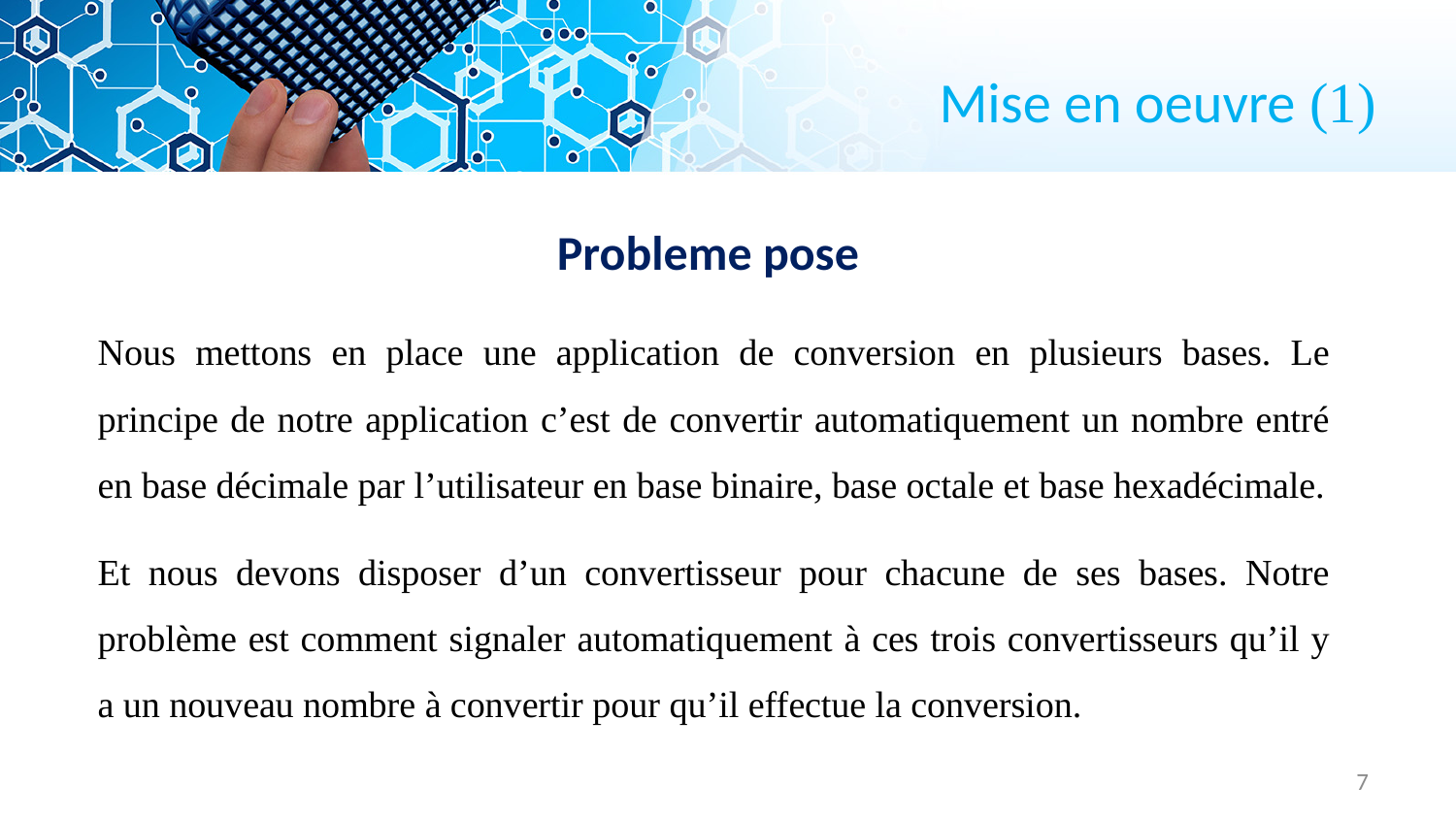

# Mise en oeuvre (1)
Probleme pose
Nous mettons en place une application de conversion en plusieurs bases. Le principe de notre application c’est de convertir automatiquement un nombre entré en base décimale par l’utilisateur en base binaire, base octale et base hexadécimale.
Et nous devons disposer d’un convertisseur pour chacune de ses bases. Notre problème est comment signaler automatiquement à ces trois convertisseurs qu’il y a un nouveau nombre à convertir pour qu’il effectue la conversion.

7